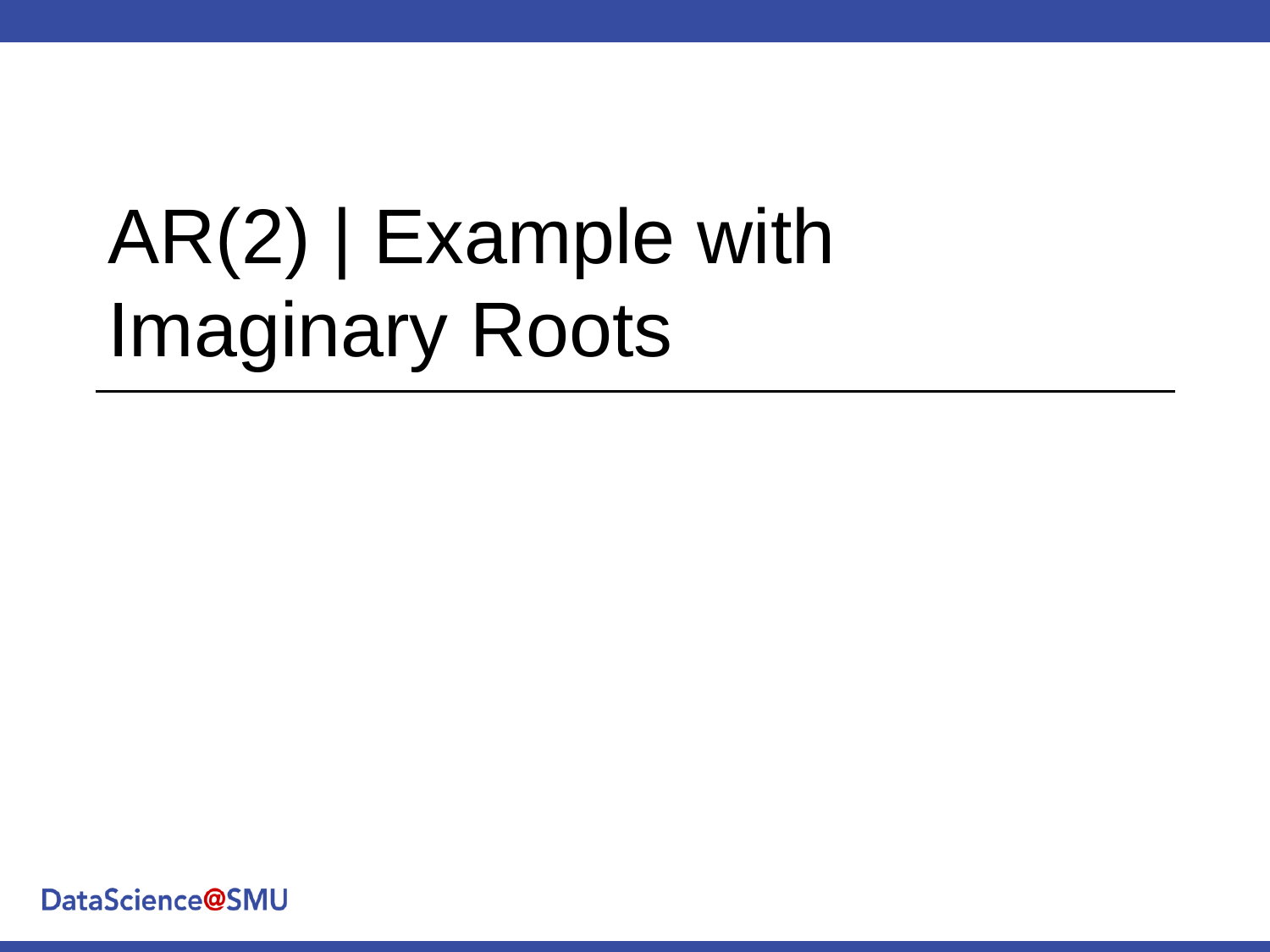

# AR(2) | Example with Imaginary Roots